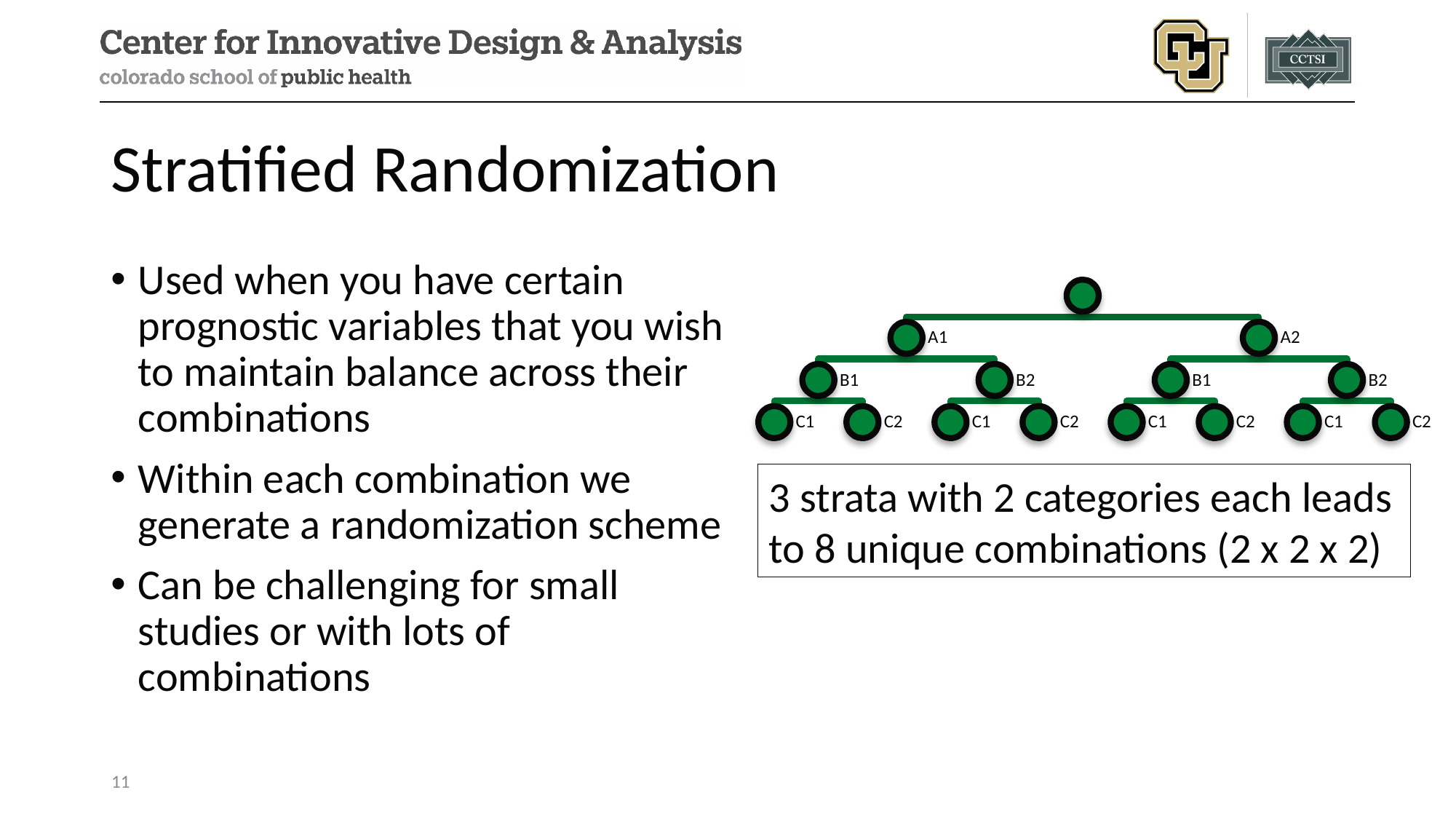

# Stratified Randomization

A1
B1
C1
C2
B2
C1
C2
A2
B1
C1
C2
B2
C1
C2
Used when you have certain prognostic variables that you wish to maintain balance across their combinations
Within each combination we generate a randomization scheme
Can be challenging for small studies or with lots of combinations
3 strata with 2 categories each leads to 8 unique combinations (2 x 2 x 2)
11